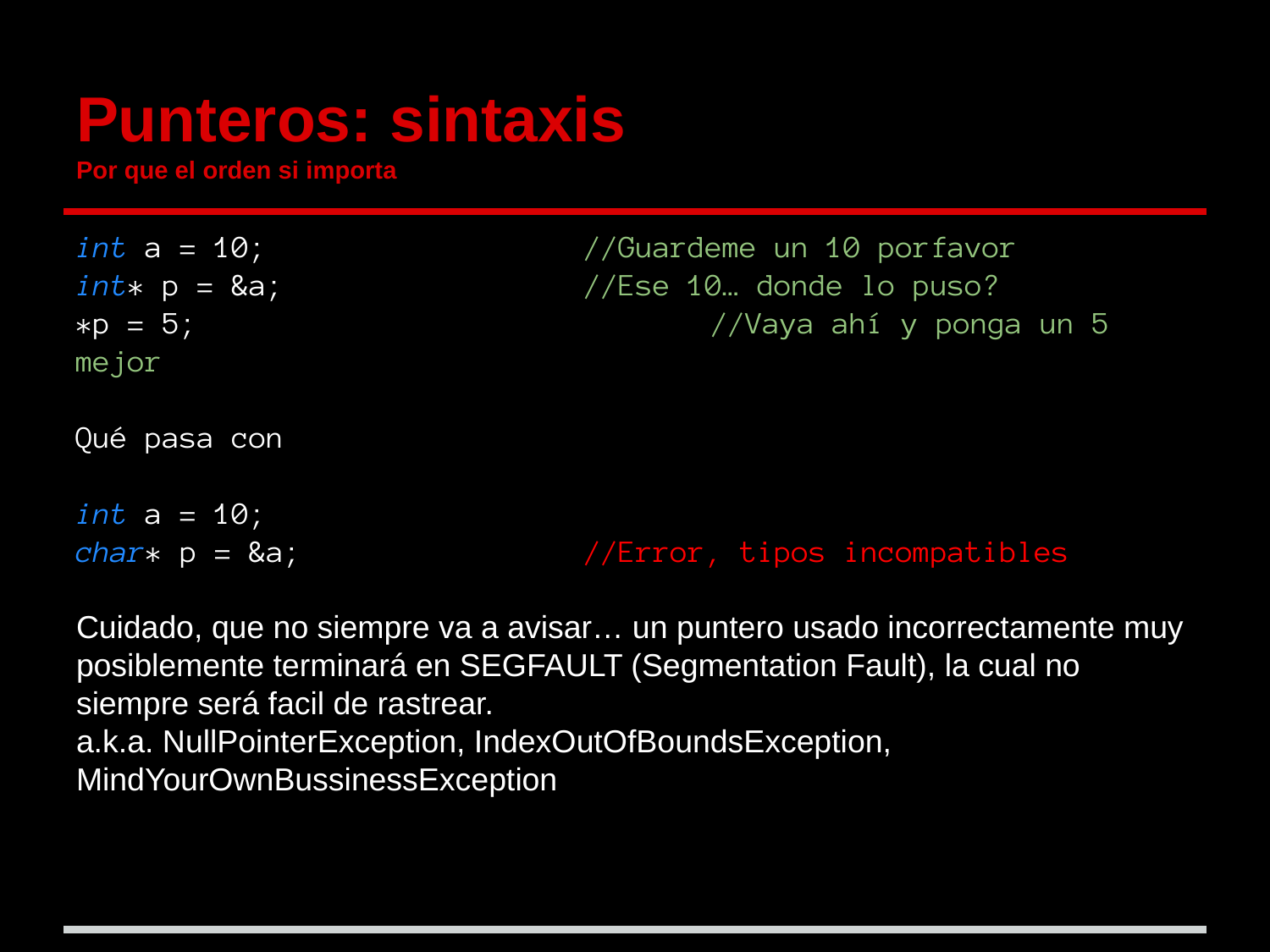

# Punteros: sintaxis Por que el orden si importa
int a = 10; 			//Guardeme un 10 porfavor
int* p = &a;			//Ese 10… donde lo puso?
*p = 5;					//Vaya ahí y ponga un 5 mejor

Qué pasa con

int a = 10;
char* p = &a;			//Error, tipos incompatibles

Cuidado, que no siempre va a avisar… un puntero usado incorrectamente muy posiblemente terminará en SEGFAULT (Segmentation Fault), la cual no siempre será facil de rastrear.
a.k.a. NullPointerException, IndexOutOfBoundsException, MindYourOwnBussinessException